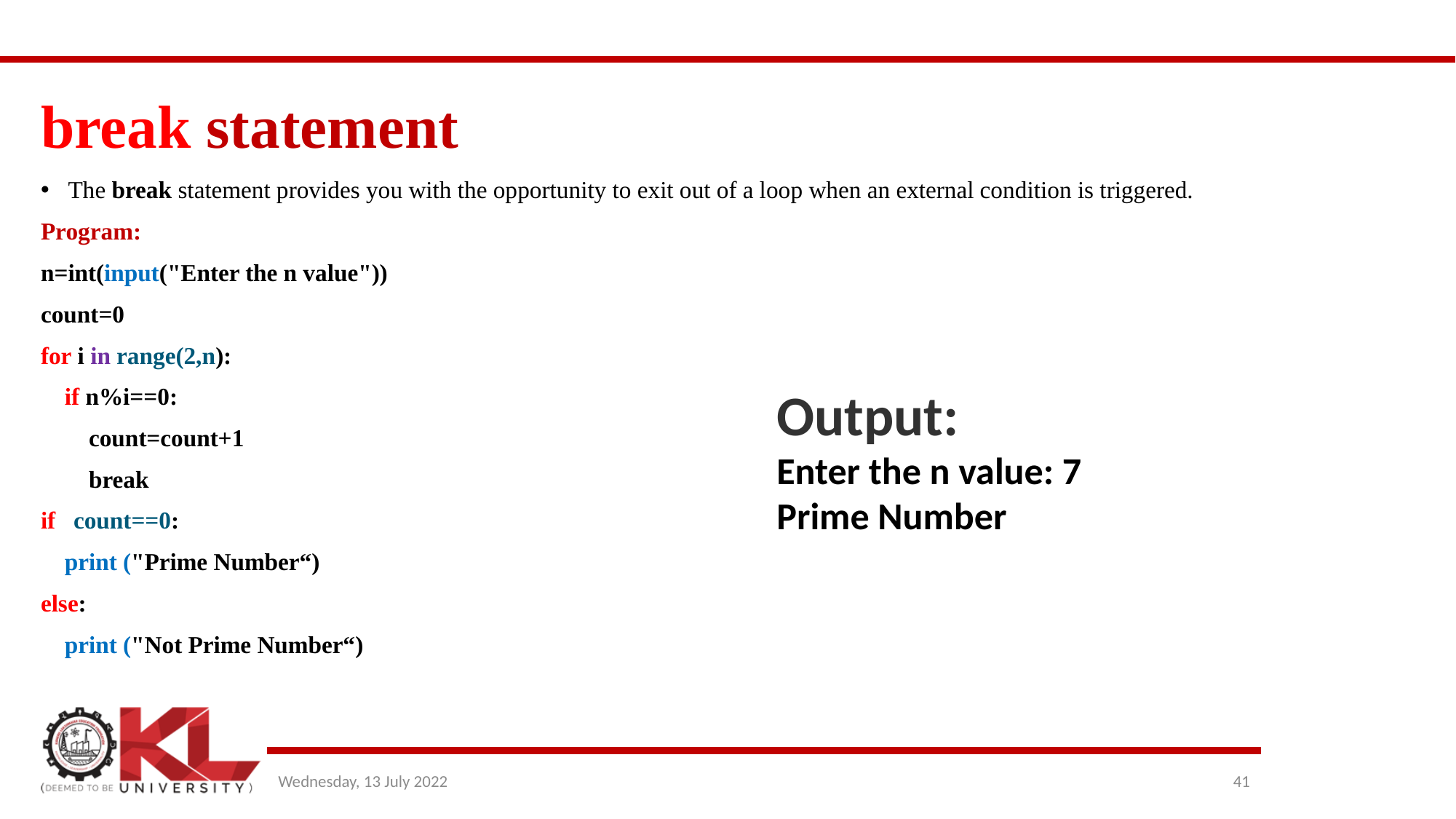

# break statement
The break statement provides you with the opportunity to exit out of a loop when an external condition is triggered.
Program:
n=int(input("Enter the n value"))
count=0
for i in range(2,n):
    if n%i==0:
        count=count+1
        break
if   count==0:
    print ("Prime Number“)
else:
    print ("Not Prime Number“)

Output:
Enter the n value: 7
Prime Number
Wednesday, 13 July 2022
41